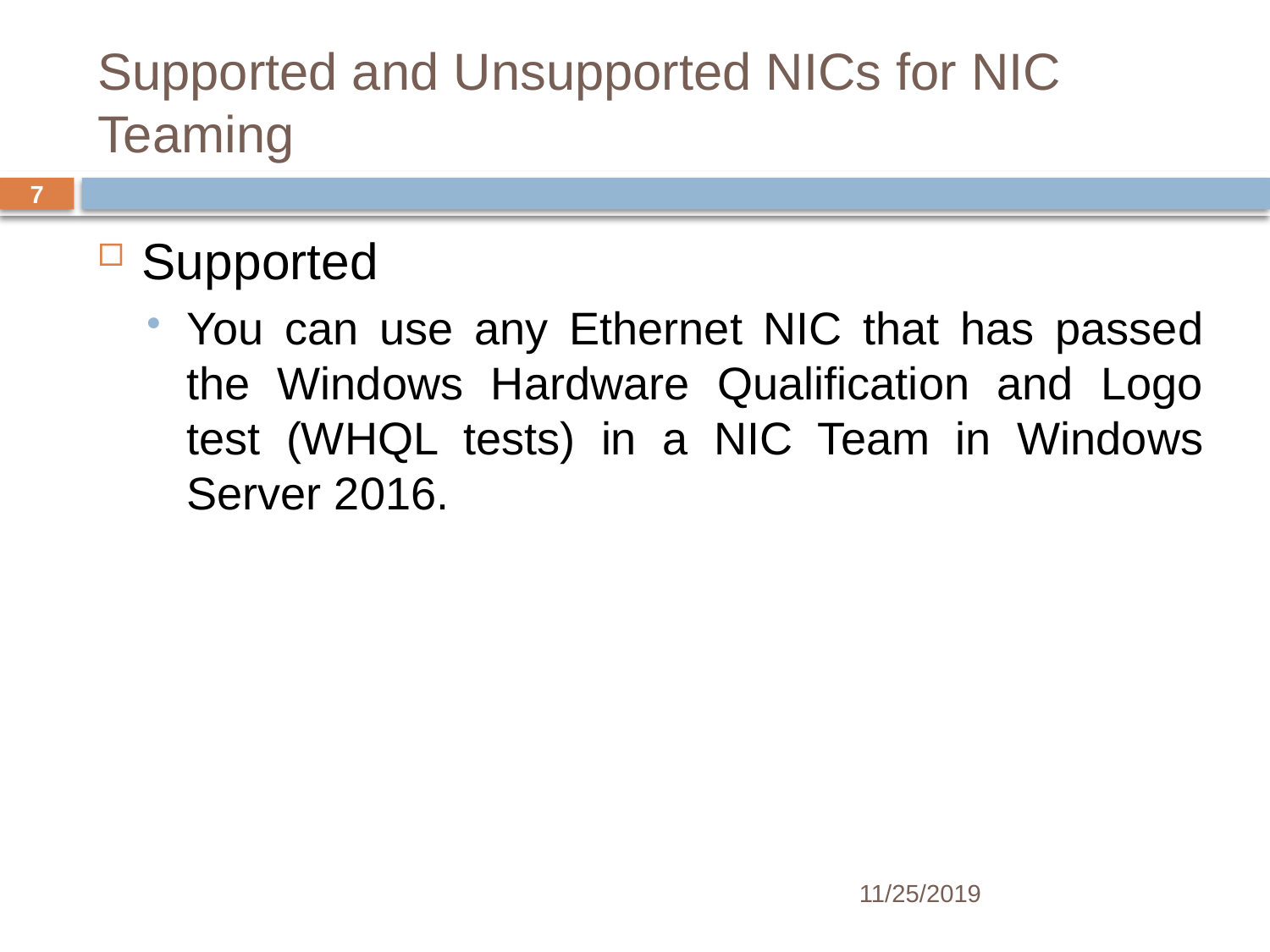

# Supported and Unsupported NICs for NIC Teaming
7
Supported
You can use any Ethernet NIC that has passed the Windows Hardware Qualification and Logo test (WHQL tests) in a NIC Team in Windows Server 2016.
11/25/2019